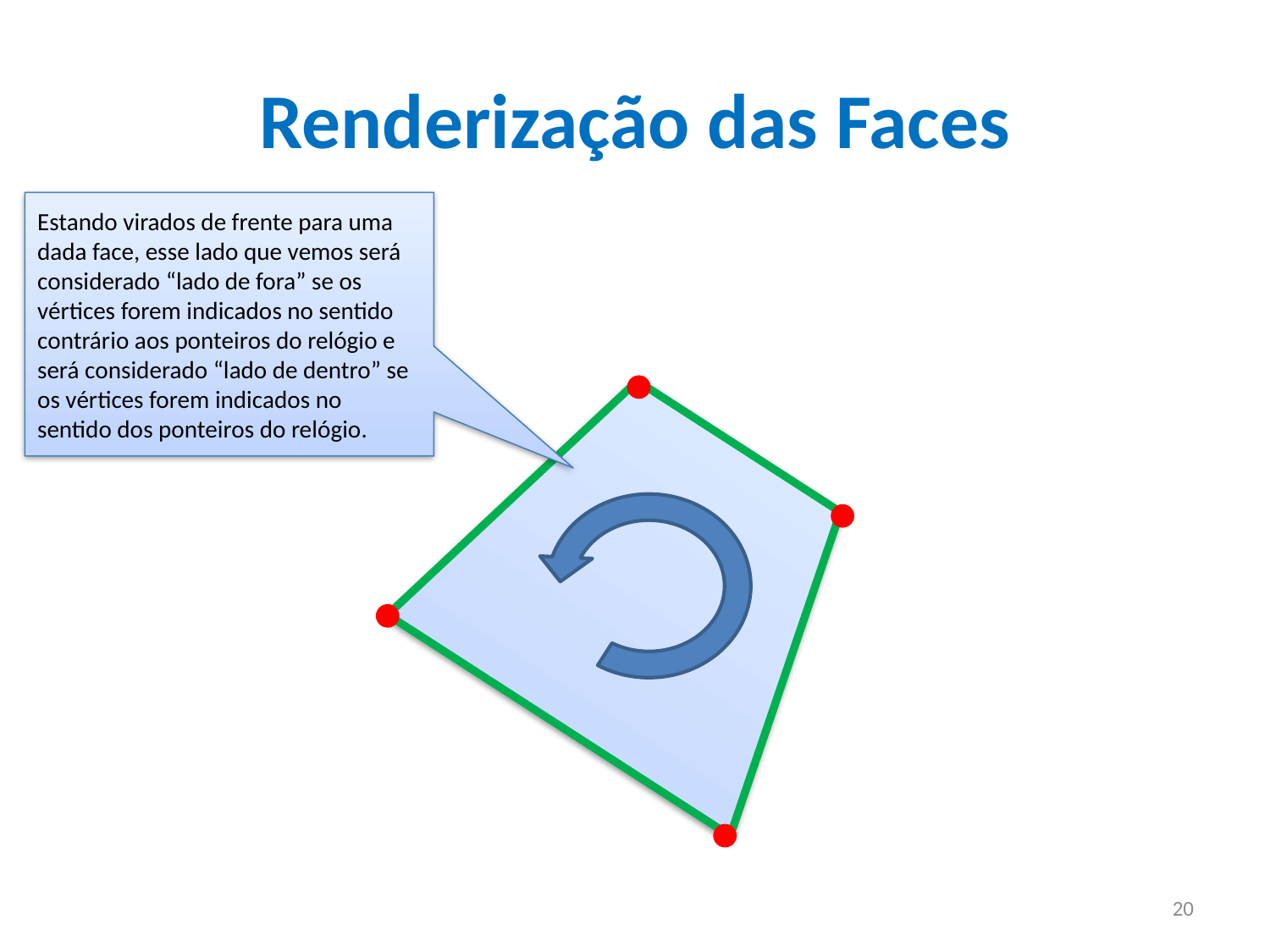

Renderização das Faces
Estando virados de frente para uma dada face, esse lado que vemos será considerado “lado de fora” se os vértices forem indicados no sentido contrário aos ponteiros do relógio e será considerado “lado de dentro” se os vértices forem indicados no sentido dos ponteiros do relógio.

20